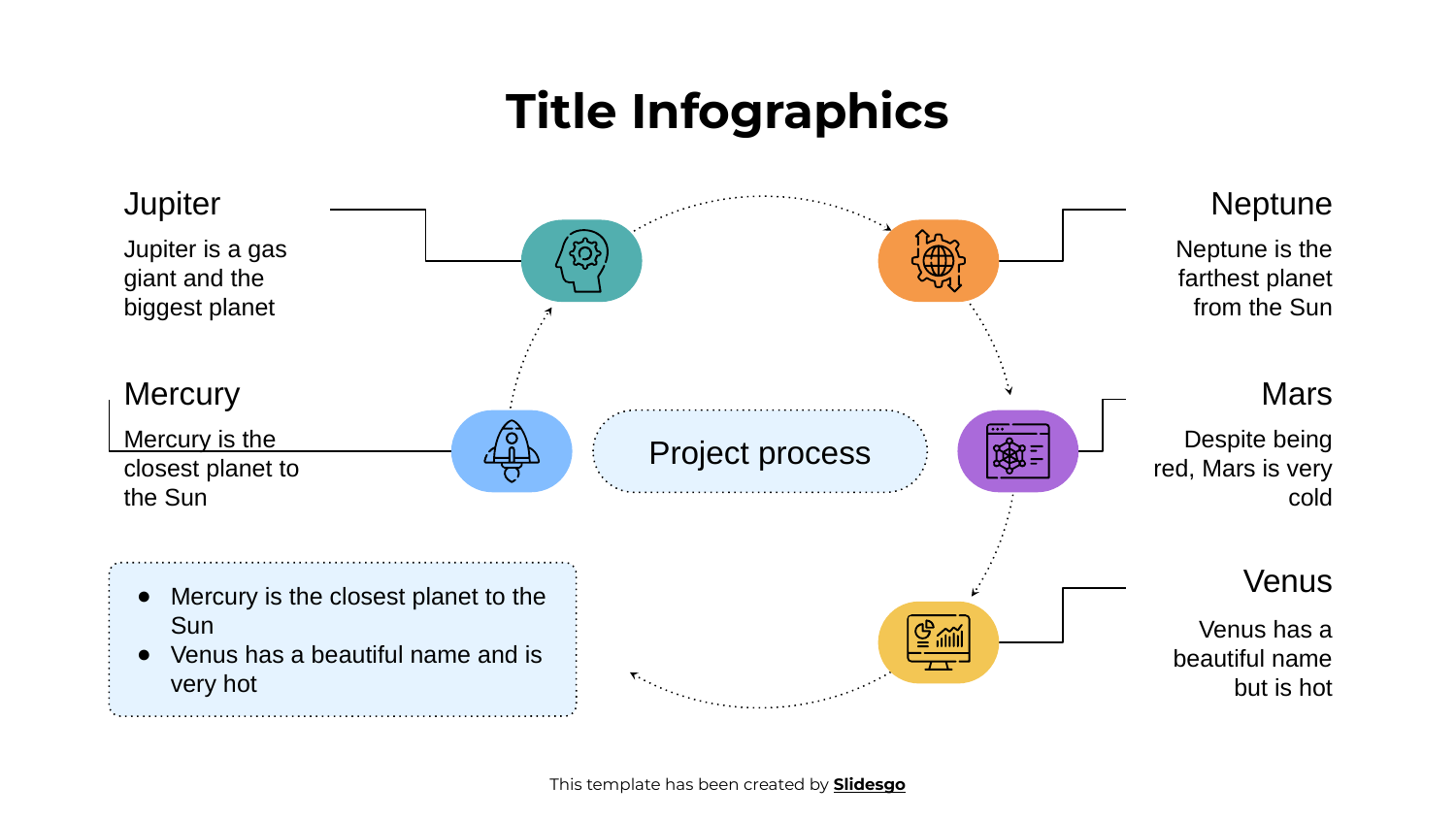

# Title Infographics
Jupiter
Neptune

Jupiter is a gas giant and the biggest planet
Neptune is the farthest planet from the Sun

Mercury
Mars
Mercury is the closest planet to the Sun
Despite being red, Mars is very cold

Project process

Mercury is the closest planet to the Sun
Venus has a beautiful name and is very hot
Venus
Venus has a beautiful name but is hot

This template has been created by Slidesgo